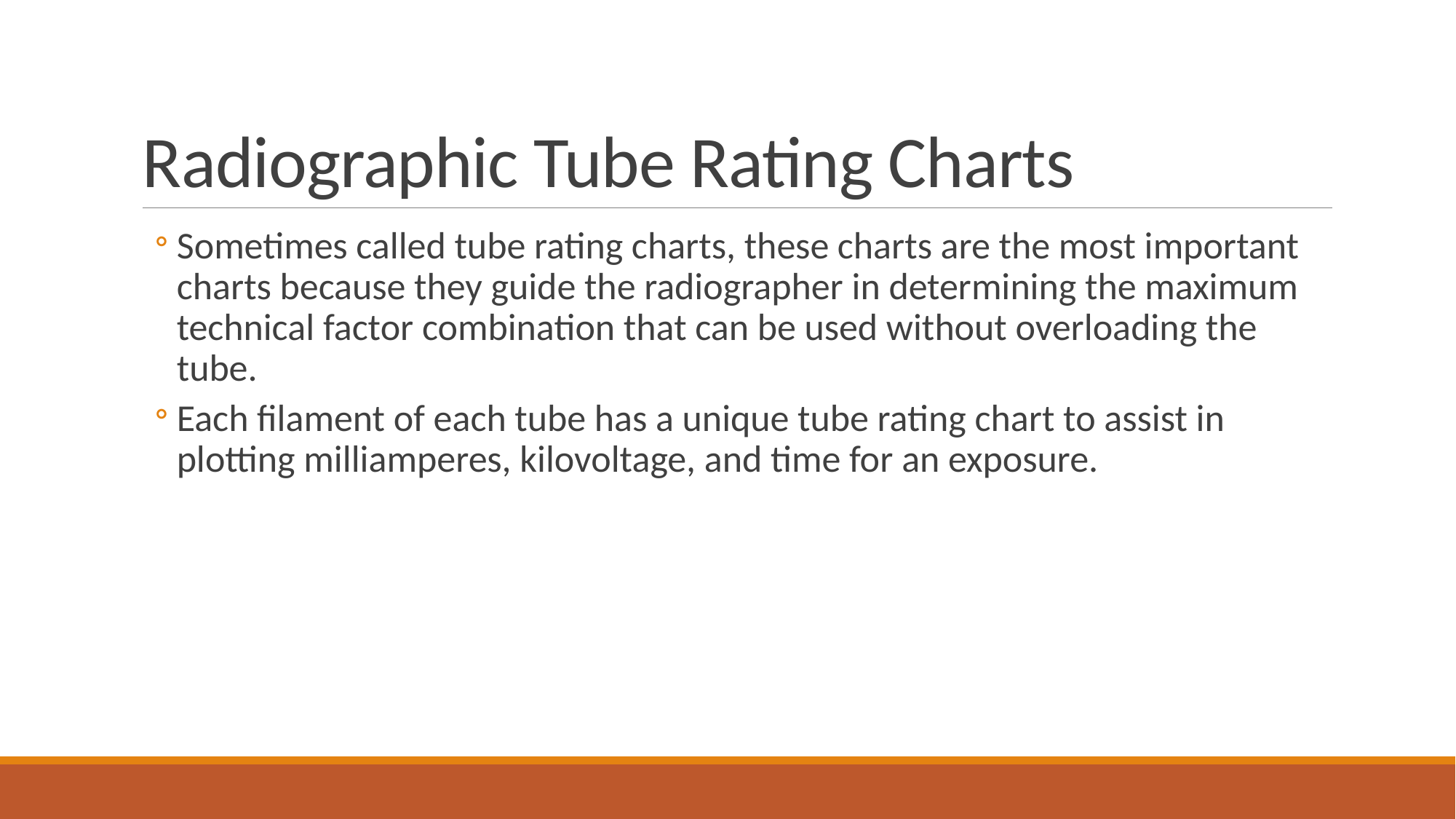

# Radiographic Tube Rating Charts
Sometimes called tube rating charts, these charts are the most important charts because they guide the radiographer in determining the maximum technical factor combination that can be used without overloading the tube.
Each filament of each tube has a unique tube rating chart to assist in plotting milliamperes, kilovoltage, and time for an exposure.